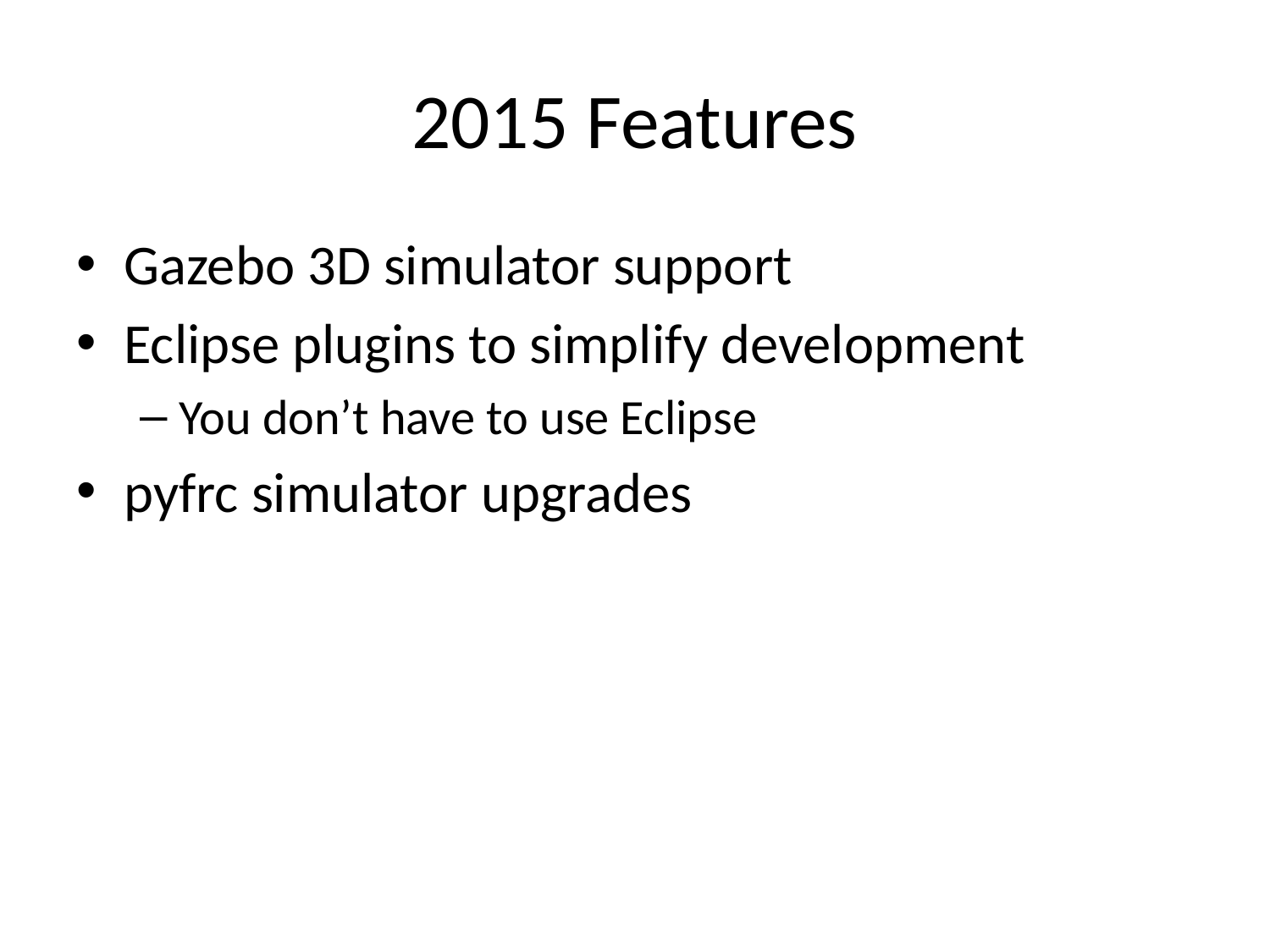

# 2015 Features
Gazebo 3D simulator support
Eclipse plugins to simplify development
You don’t have to use Eclipse
pyfrc simulator upgrades